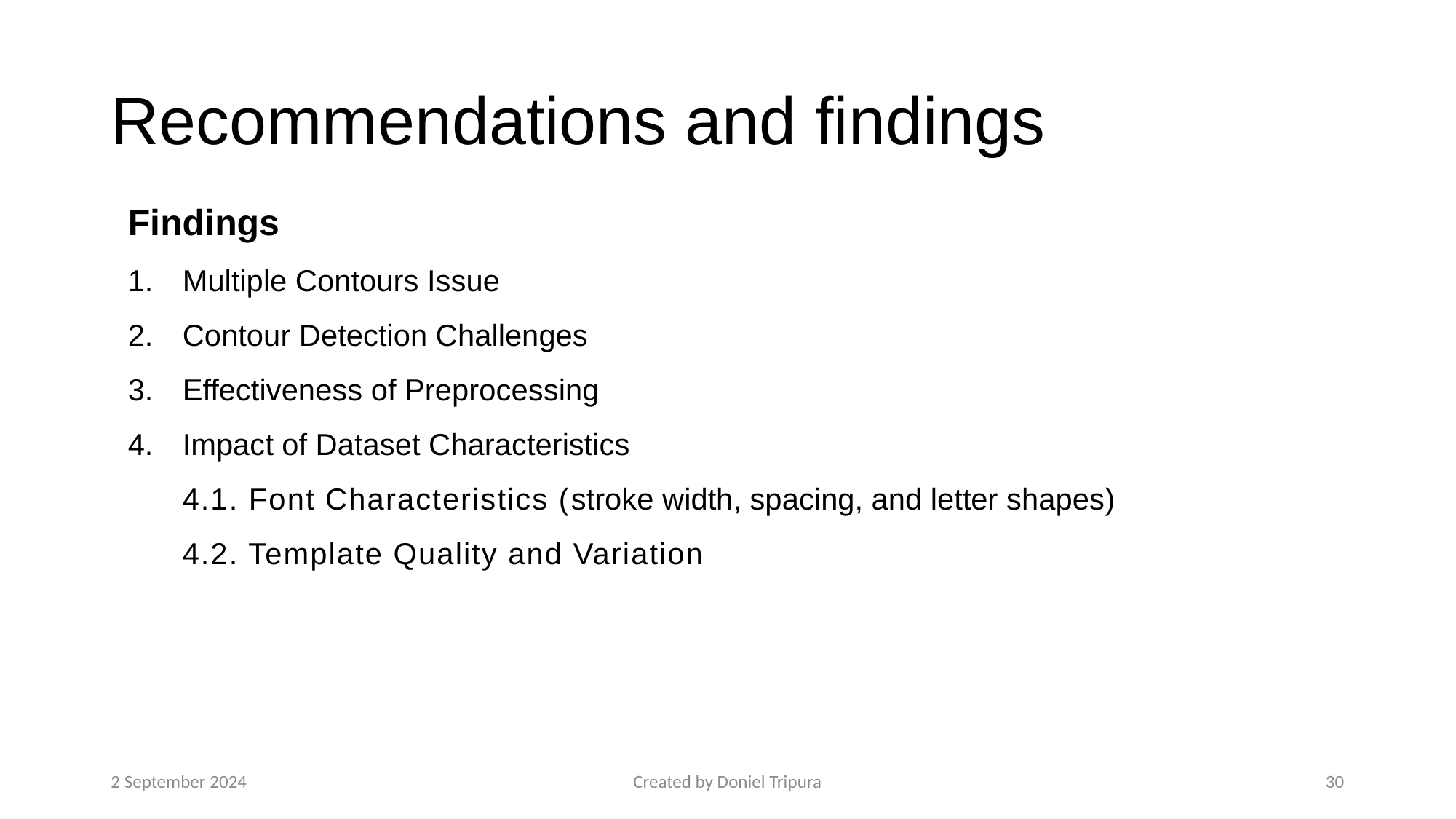

# Recommendations and findings
Findings
Multiple Contours Issue
Contour Detection Challenges
Effectiveness of Preprocessing
Impact of Dataset Characteristics
4.1. Font Characteristics (stroke width, spacing, and letter shapes)
4.2. Template Quality and Variation
2 September 2024
Created by Doniel Tripura
30